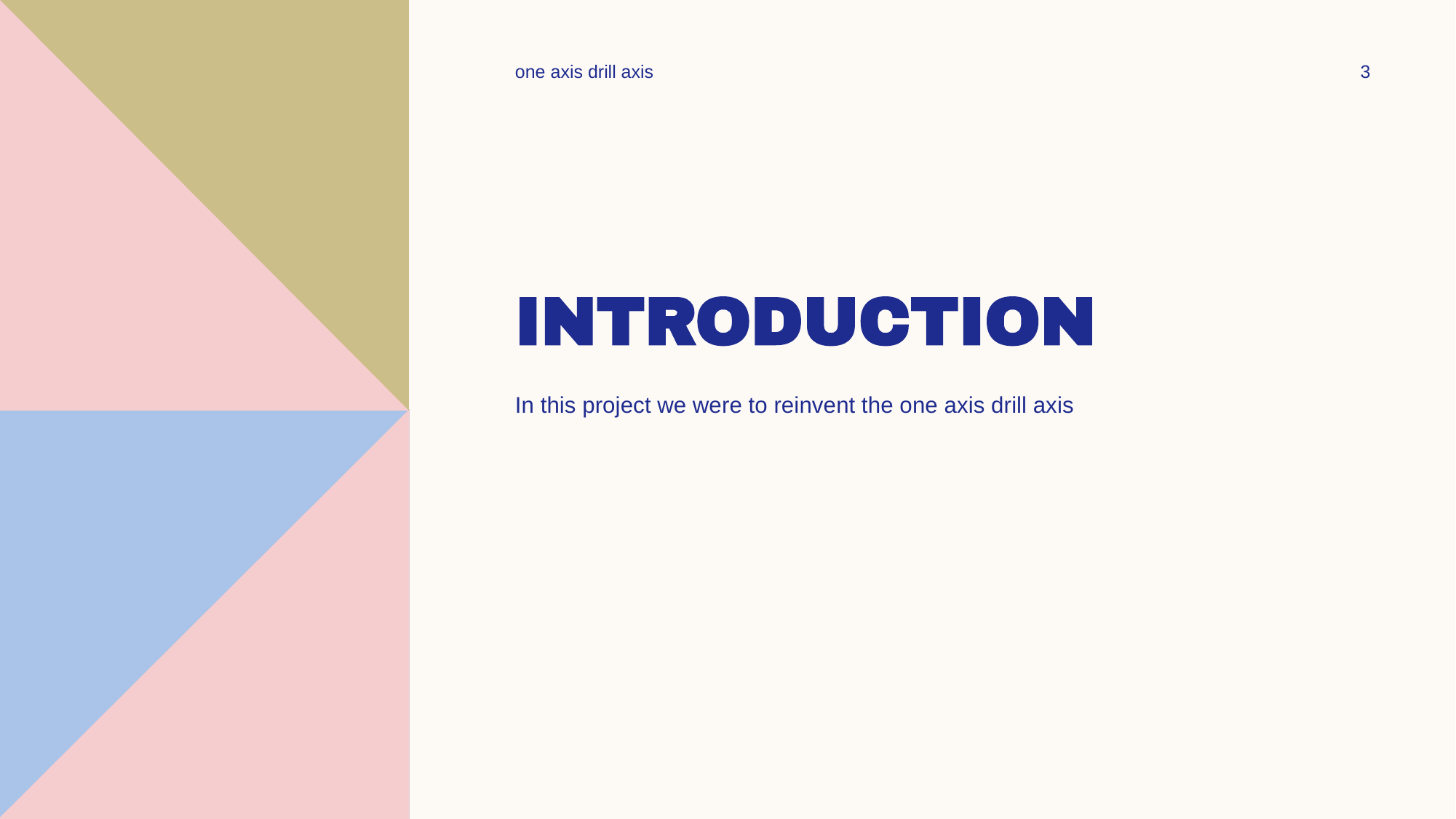

one axis drill axis
3
# Introduction
In this project we were to reinvent the one axis drill axis